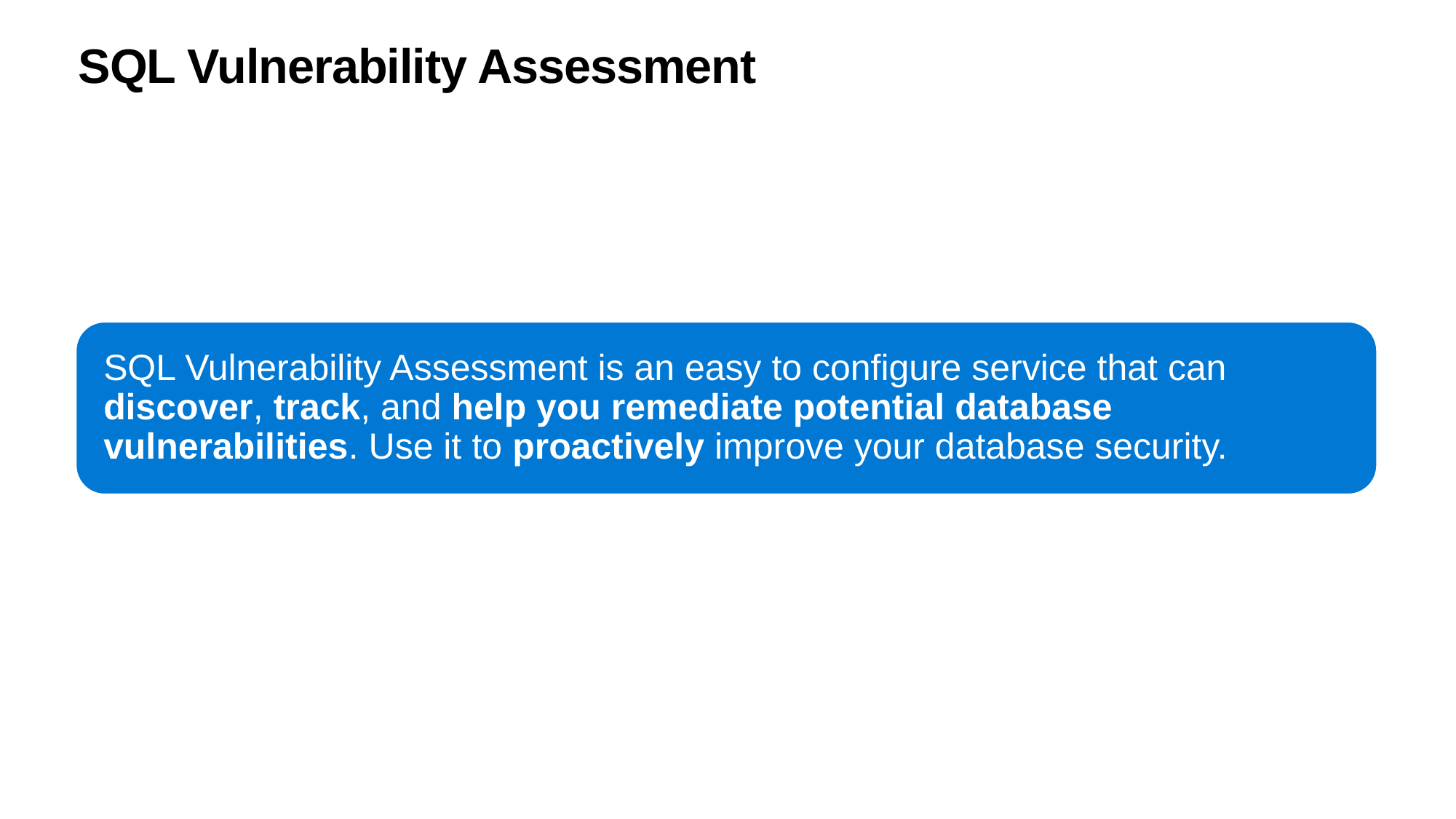

# SQL Vulnerability Assessment
SQL Vulnerability Assessment is an easy to configure service that can discover, track, and help you remediate potential database vulnerabilities. Use it to proactively improve your database security.